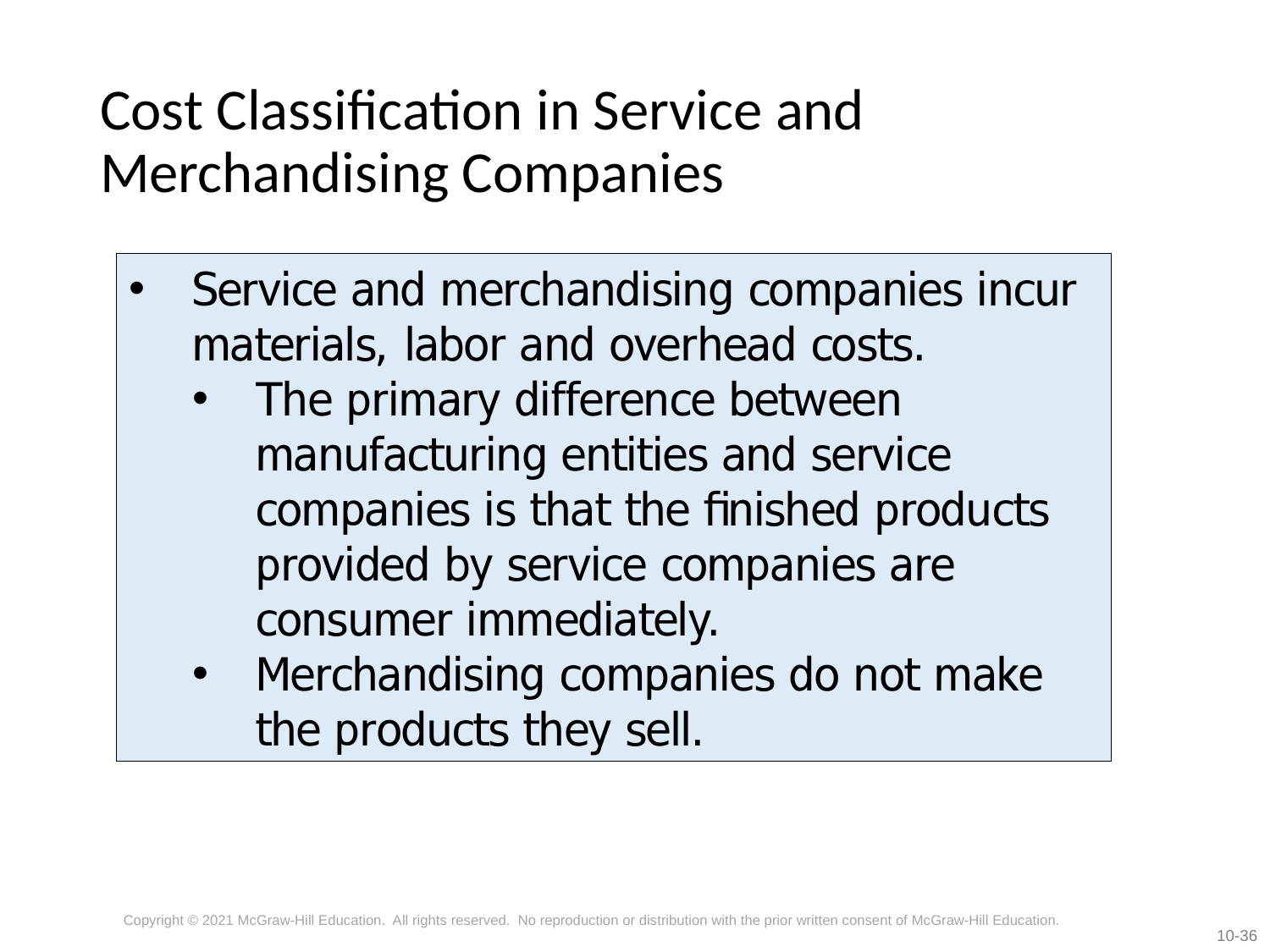

# Cost Classification in Service and Merchandising Companies
Service and merchandising companies incur materials, labor and overhead costs.
The primary difference between manufacturing entities and service companies is that the finished products provided by service companies are consumer immediately.
Merchandising companies do not make the products they sell.